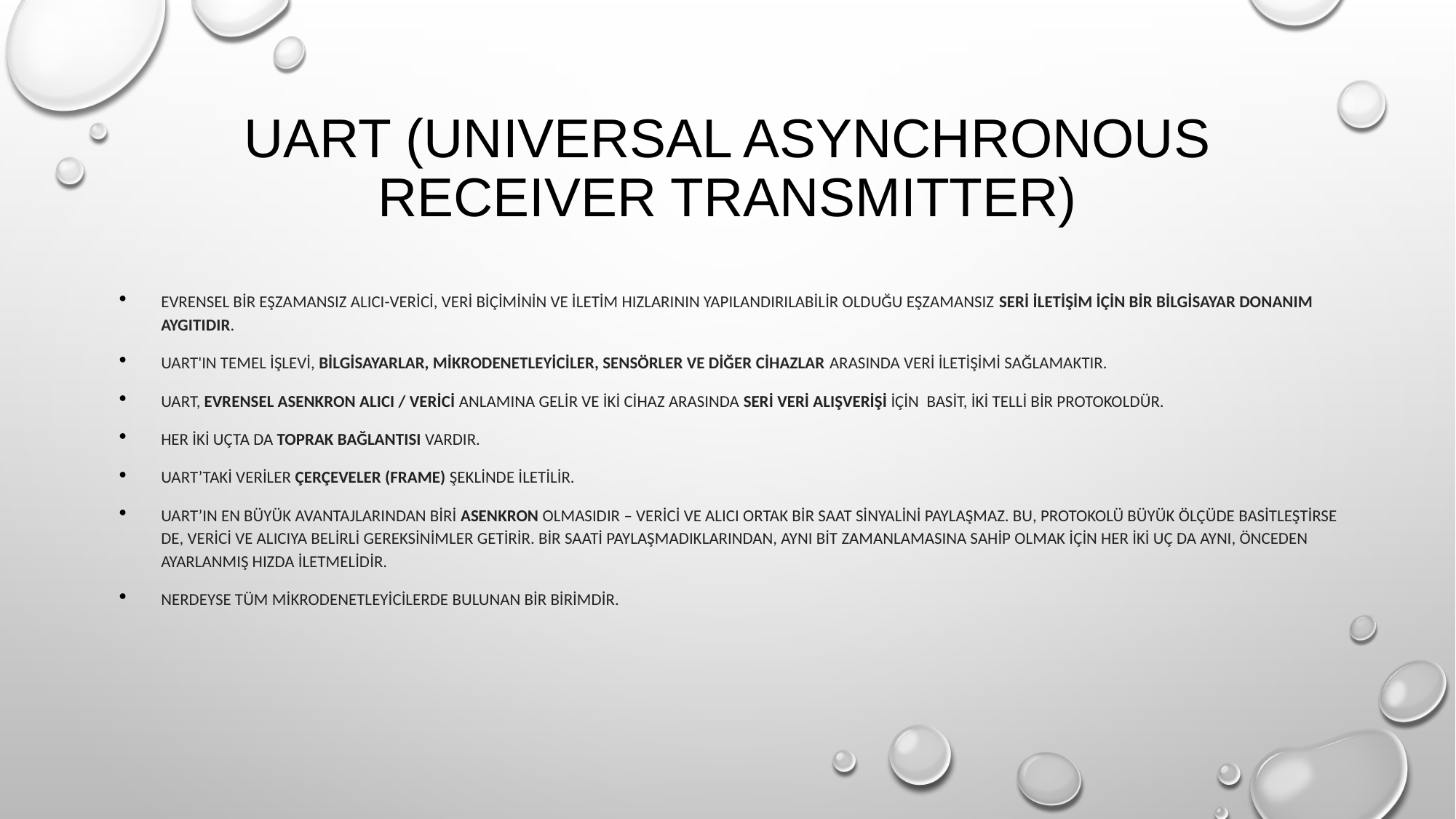

# Uart (unıversal asynchronous receıver transmıtter)
Evrensel bir eşzamansız alıcı-verici, veri biçiminin ve iletim hızlarının yapılandırılabilir olduğu eşzamansız seri iletişim için bir bilgisayar donanım aygıtıdır.
UART'ın temel işlevi, bilgisayarlar, mikrodenetleyiciler, sensörler ve diğer cihazlar arasında veri iletişimi sağlamaktır.
UART, evrensel asenkron alıcı / verici anlamına gelir ve iki cihaz arasında seri veri alışverişi için  basit, iki telli bir protokoldür.
Her iki uçta da toprak bağlantısı vardır.
UART’taki veriler çerçeveler (frame) şeklinde iletilir.
UART’ın en büyük avantajlarından biri asenkron olmasıdır – verici ve alıcı ortak bir saat sinyalini paylaşmaz. Bu, protokolü büyük ölçüde basitleştirse de, verici ve alıcıya belirli gereksinimler getirir. Bir saati paylaşmadıklarından, aynı bit zamanlamasına sahip olmak için her iki uç da aynı, önceden ayarlanmış hızda iletmelidir.
Nerdeyse tüm mikrodenetleyicilerde bulunan bir birimdir.